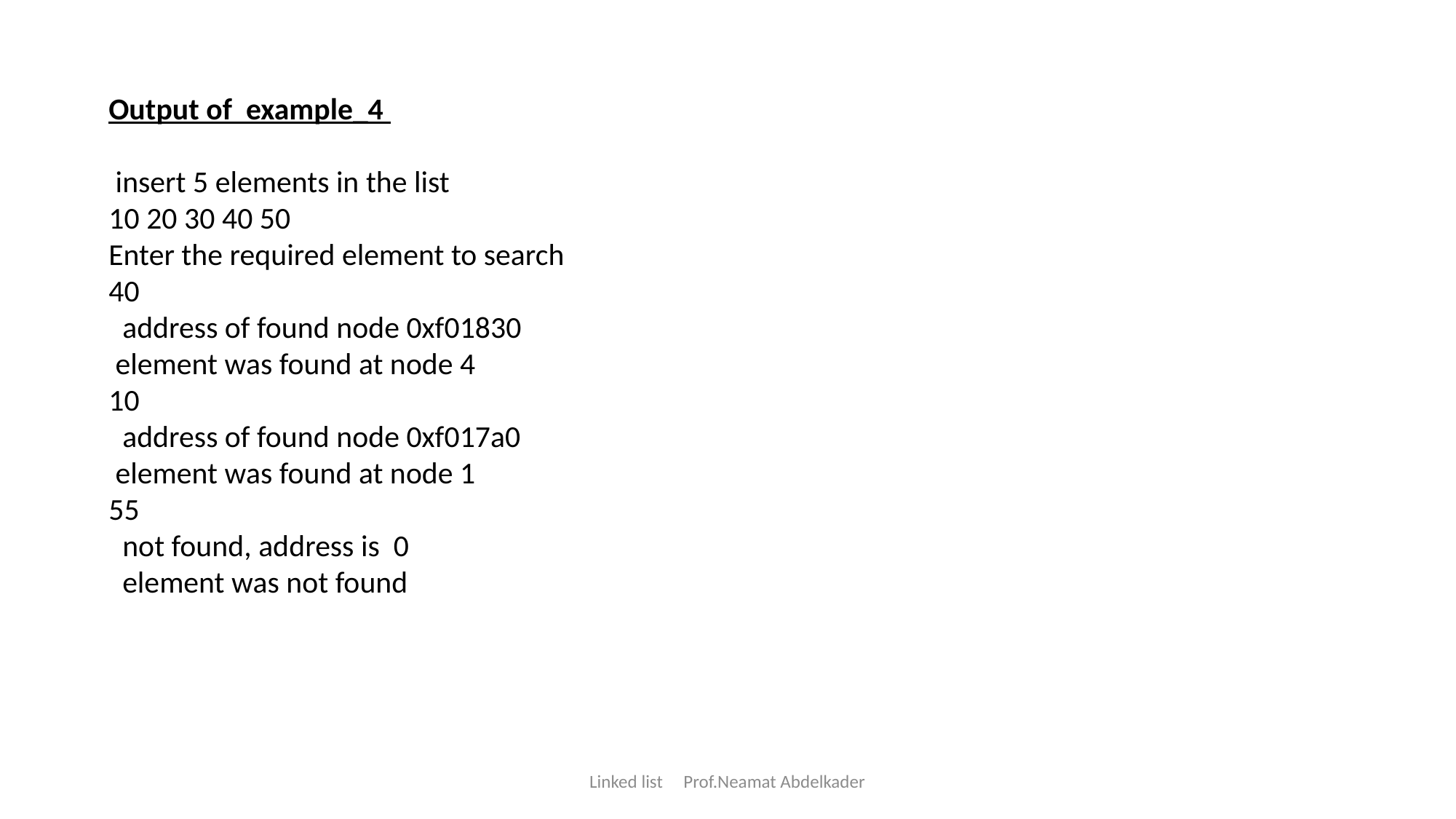

Output of  example_4

 insert 5 elements in the list
10 20 30 40 50
Enter the required element to search
40
  address of found node 0xf01830
 element was found at node 4
10
  address of found node 0xf017a0
 element was found at node 1
55
  not found, address is  0
  element was not found

Linked list     Prof.Neamat Abdelkader
22